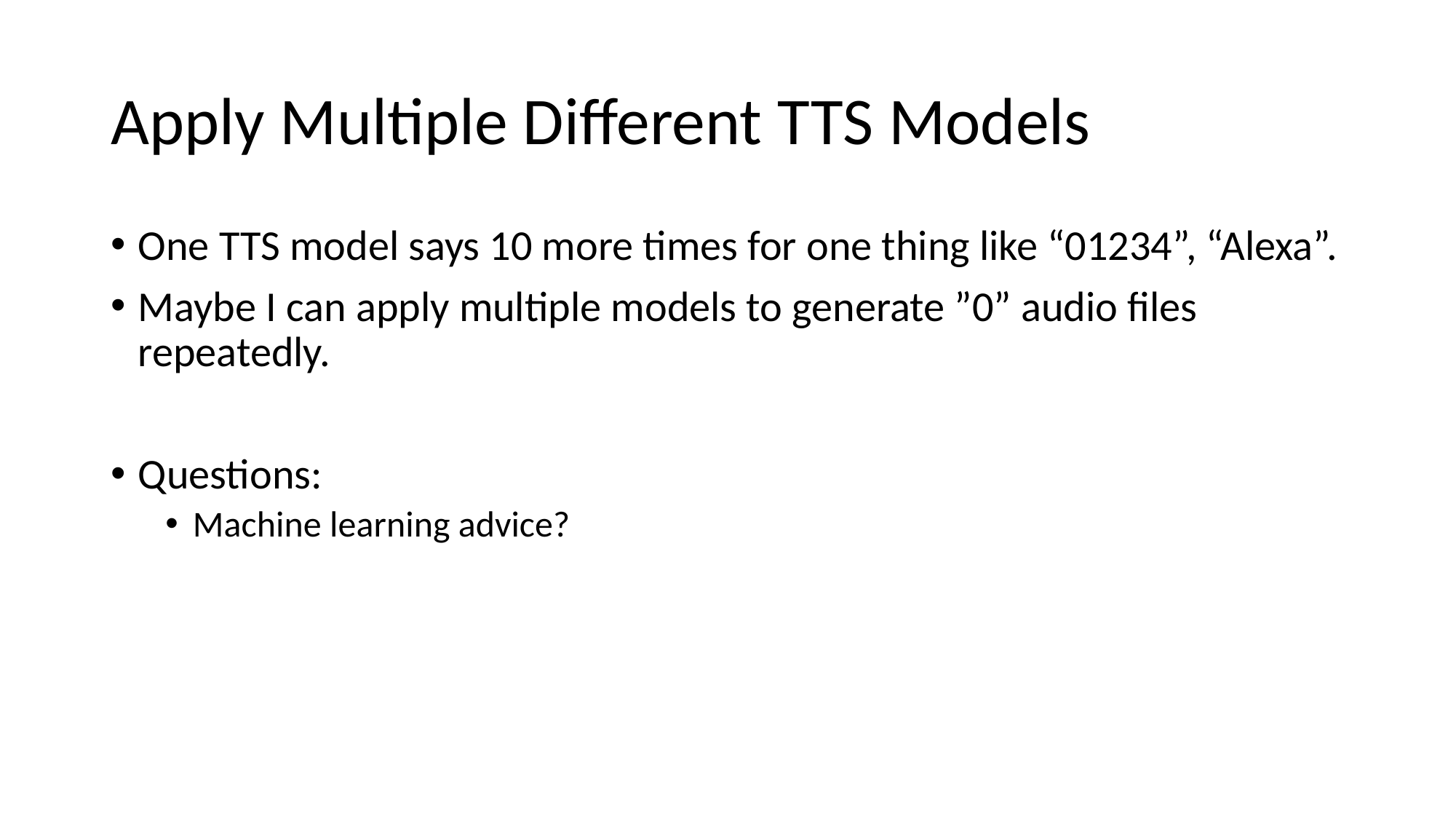

# Apply Multiple Different TTS Models
One TTS model says 10 more times for one thing like “01234”, “Alexa”.
Maybe I can apply multiple models to generate ”0” audio files repeatedly.

Questions:
Machine learning advice?